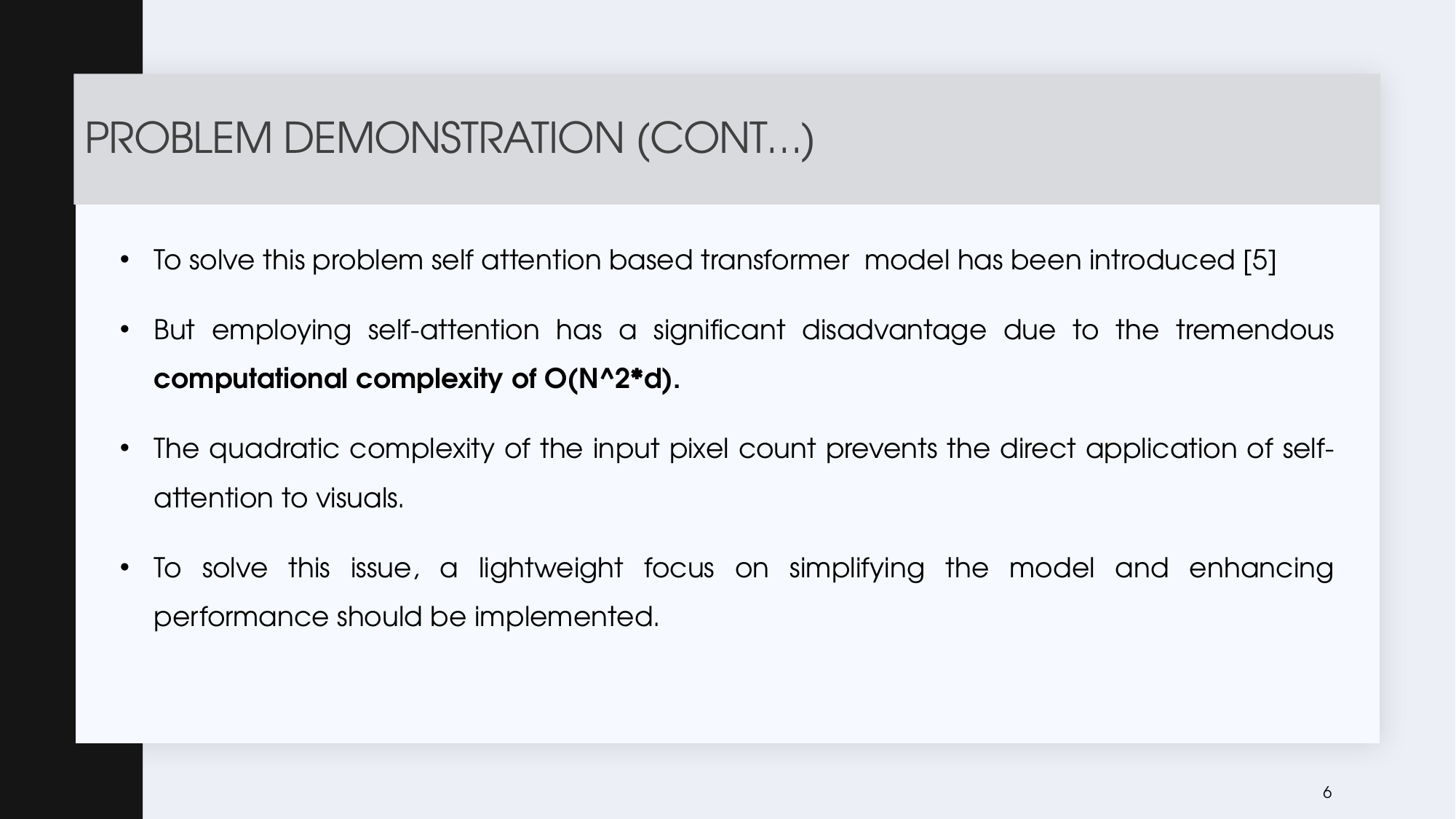

# Problem Demonstration (Cont…)

To solve this problem self attention based transformer  model has been introduced [5]
But employing self-attention has a significant disadvantage due to the tremendous computational complexity of O(N^2*d).
The quadratic complexity of the input pixel count prevents the direct application of self-attention to visuals.
To solve this issue, a lightweight focus on simplifying the model and enhancing performance should be implemented.

6